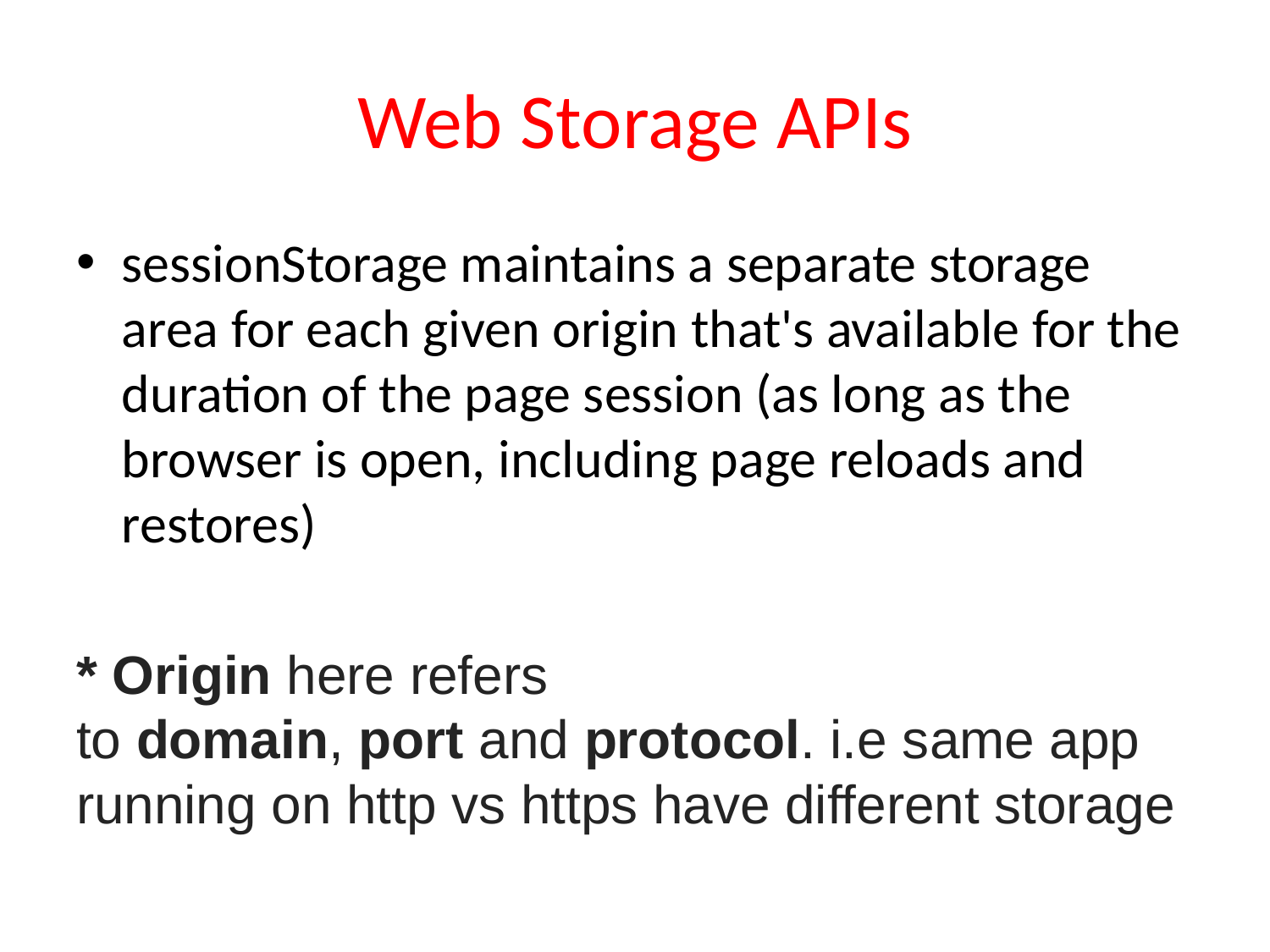

# Web Storage APIs
sessionStorage maintains a separate storage area for each given origin that's available for the duration of the page session (as long as the browser is open, including page reloads and restores)

* Origin here refers to domain, port and protocol. i.e same app running on http vs https have different storage